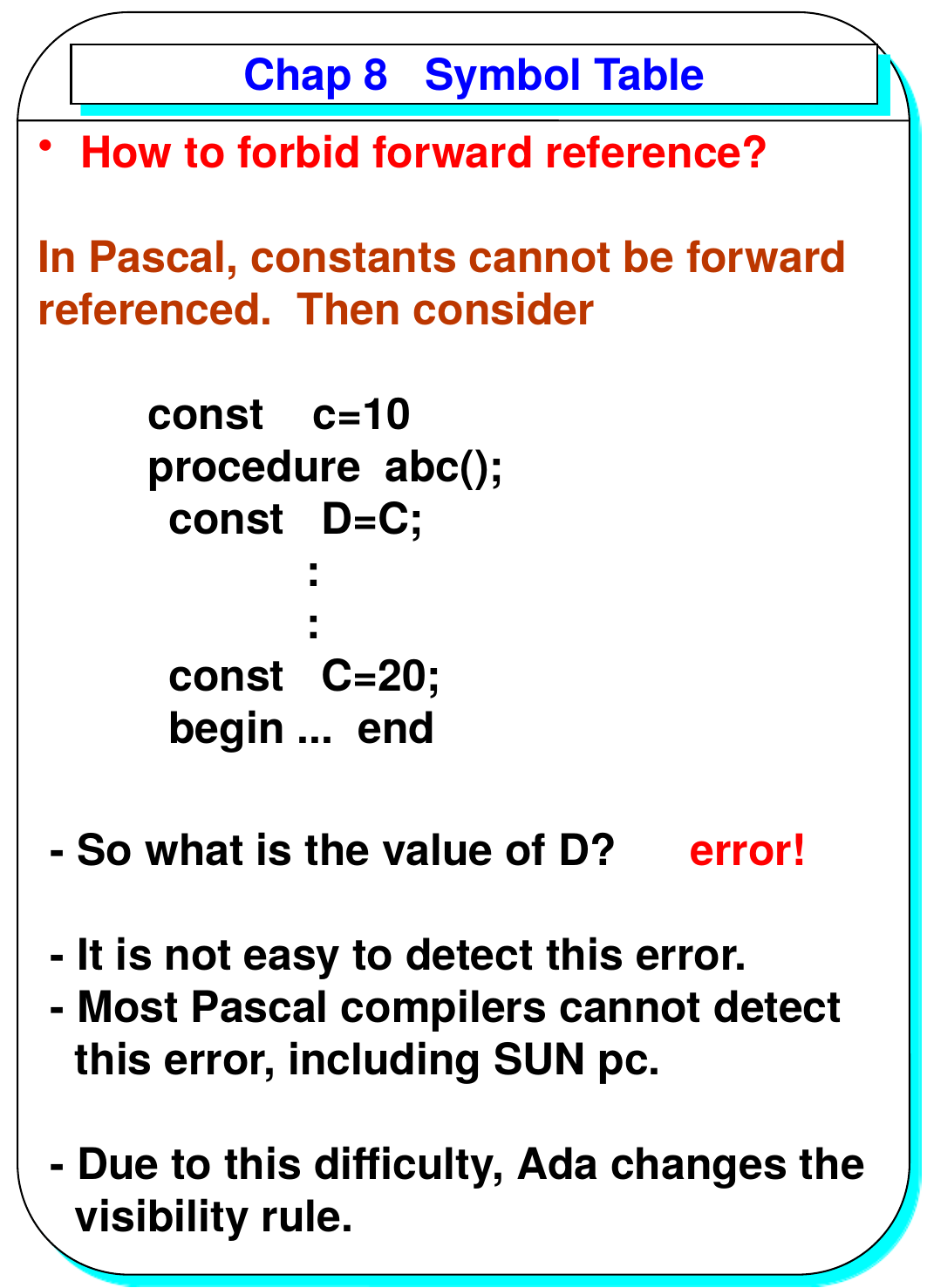

# Chap 8   Symbol Table
 How to forbid forward reference?

In Pascal, constants cannot be forward
referenced.  Then consider

         const    c=10
         procedure  abc();
         	const   D=C;
                      :
                      :
         	const   C=20;
         	begin ...  end
- So what is the value of D?      error!

- It is not easy to detect this error.
- Most Pascal compilers cannot detect
  this error, including SUN pc.

- Due to this difficulty, Ada changes the
  visibility rule.